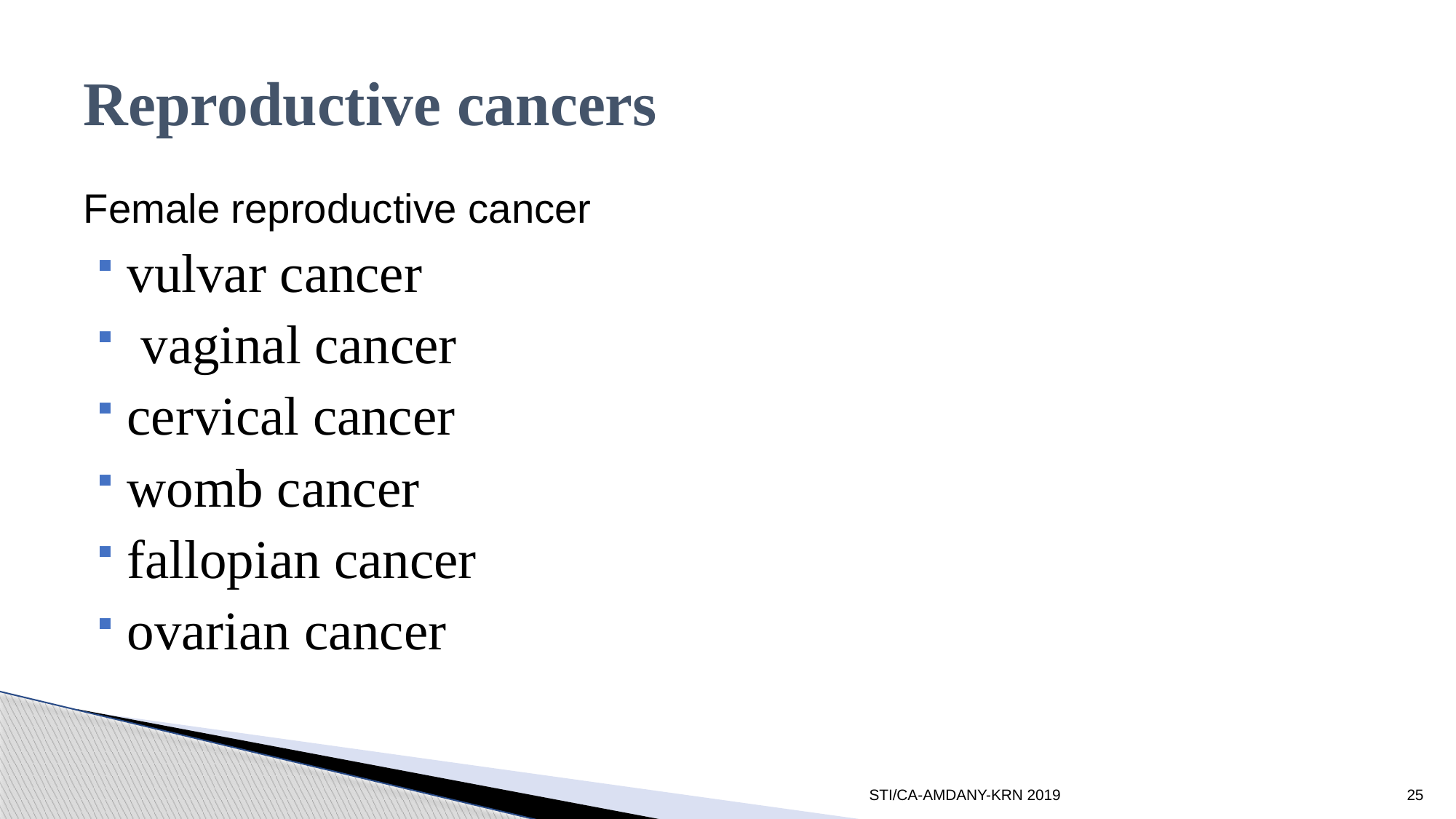

# Reproductive cancers
Female reproductive cancer
vulvar cancer
 vaginal cancer
cervical cancer
womb cancer
fallopian cancer
ovarian cancer

STI/CA-AMDANY-KRN 2019
25